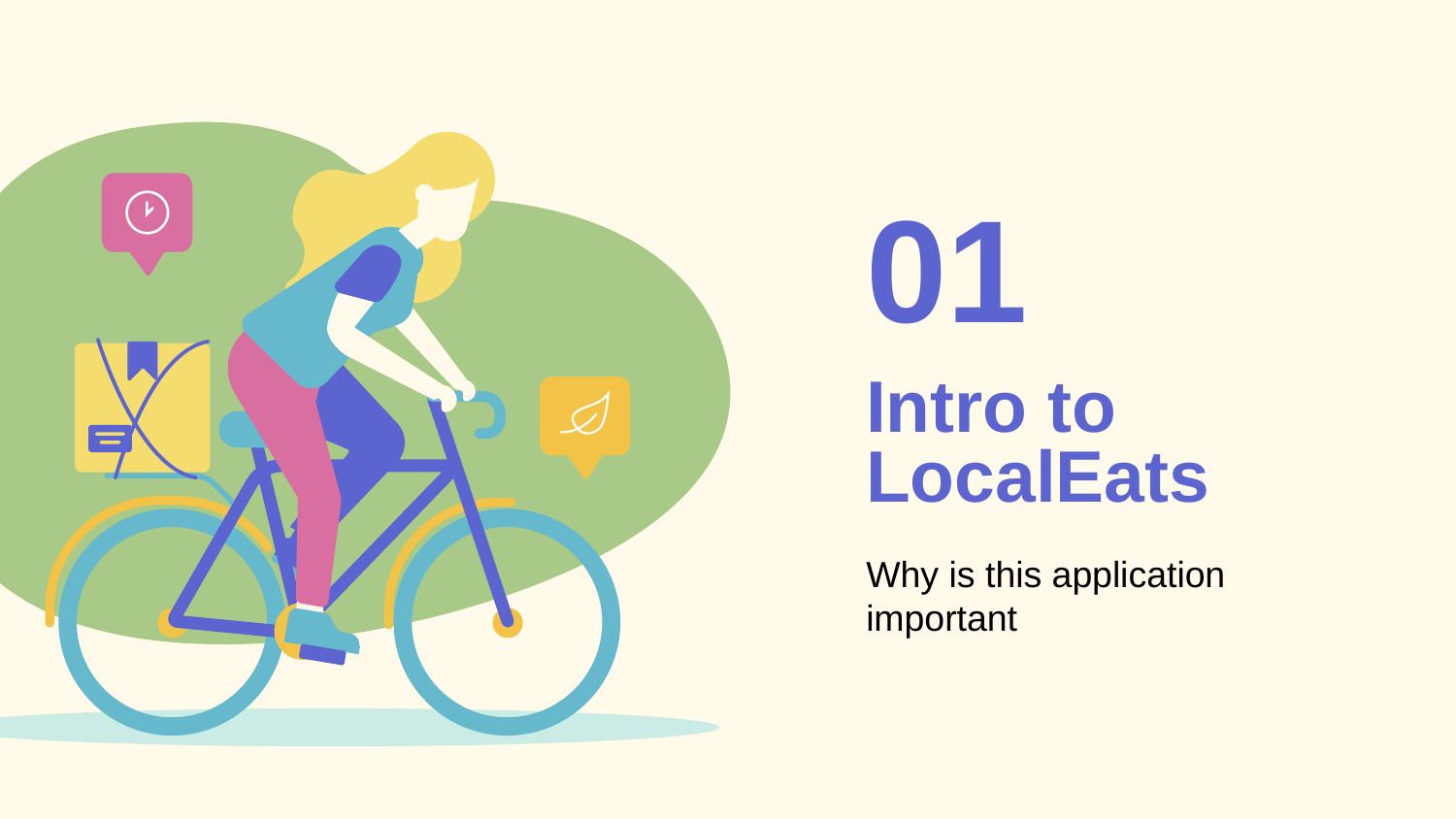

01
# Intro to LocalEats
Why is this application important